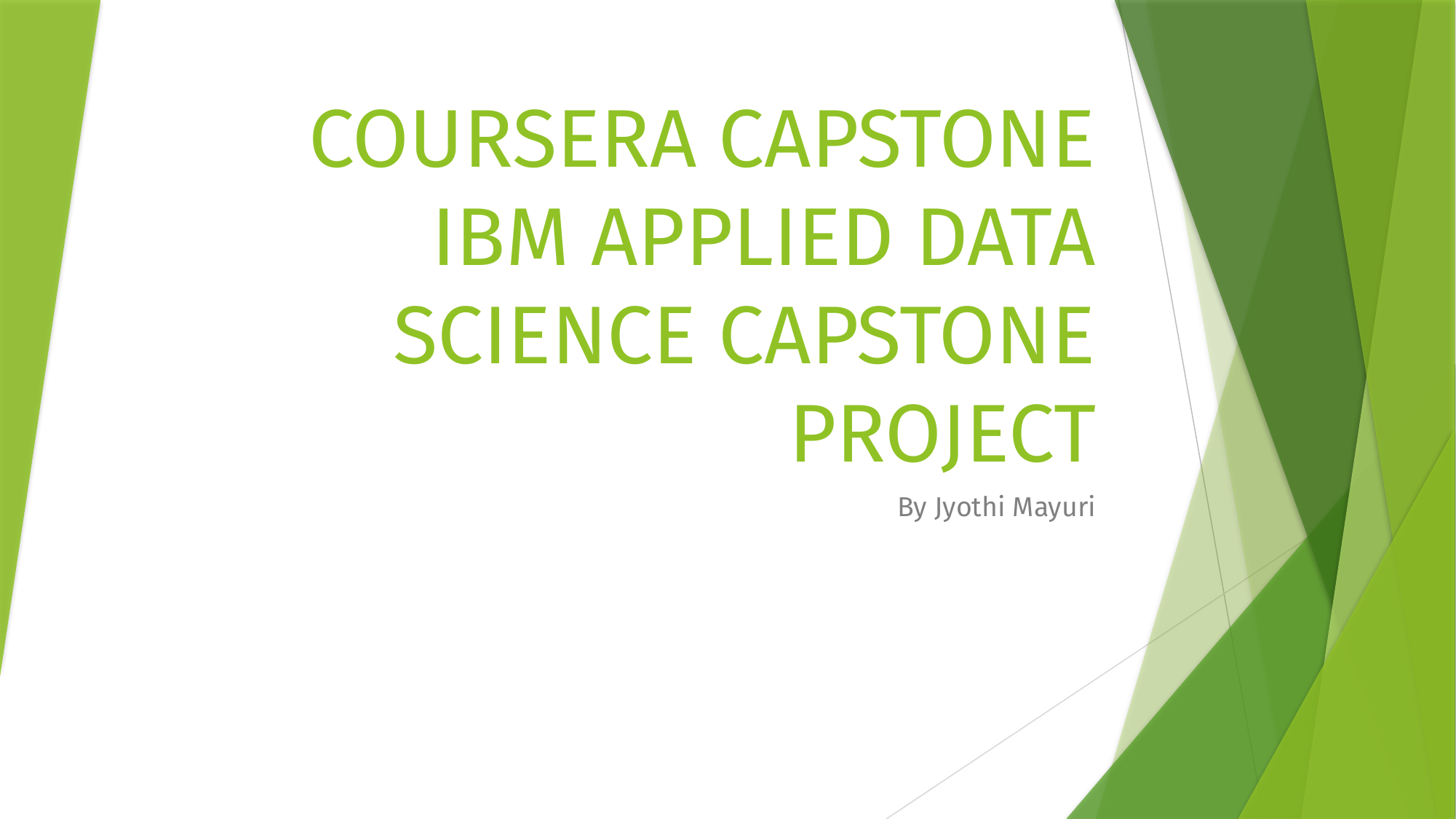

# COURSERA CAPSTONE IBM APPLIED DATA SCIENCE CAPSTONE PROJECT
By Jyothi Mayuri